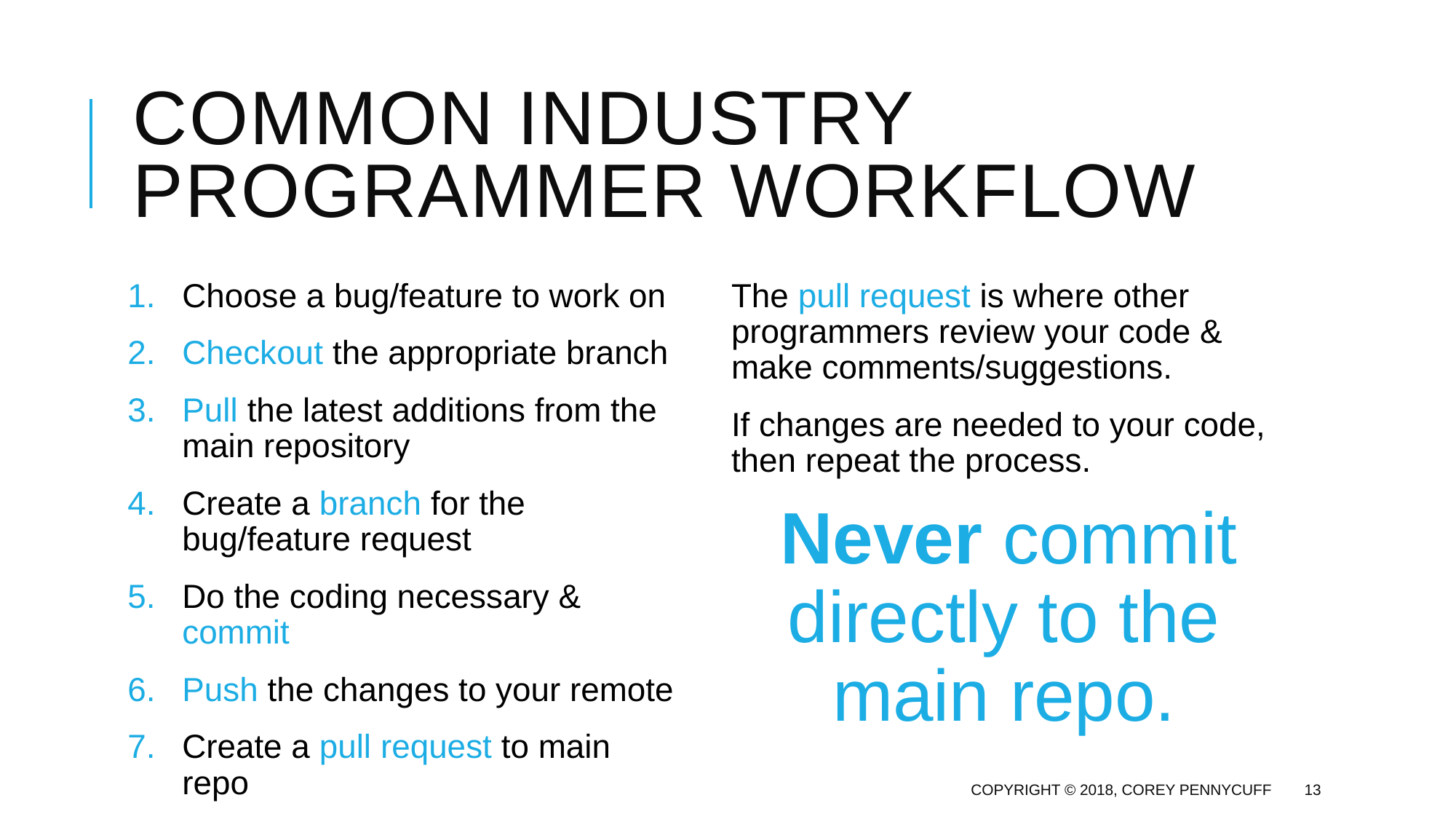

# Common Industry Programmer Workflow
Choose a bug/feature to work on
Checkout the appropriate branch
Pull the latest additions from the main repository
Create a branch for the bug/feature request
Do the coding necessary & commit
Push the changes to your remote
Create a pull request to main repo
The pull request is where other programmers review your code & make comments/suggestions.
If changes are needed to your code, then repeat the process.
Never commit directly to the main repo.
Copyright © 2018, Corey Pennycuff
13